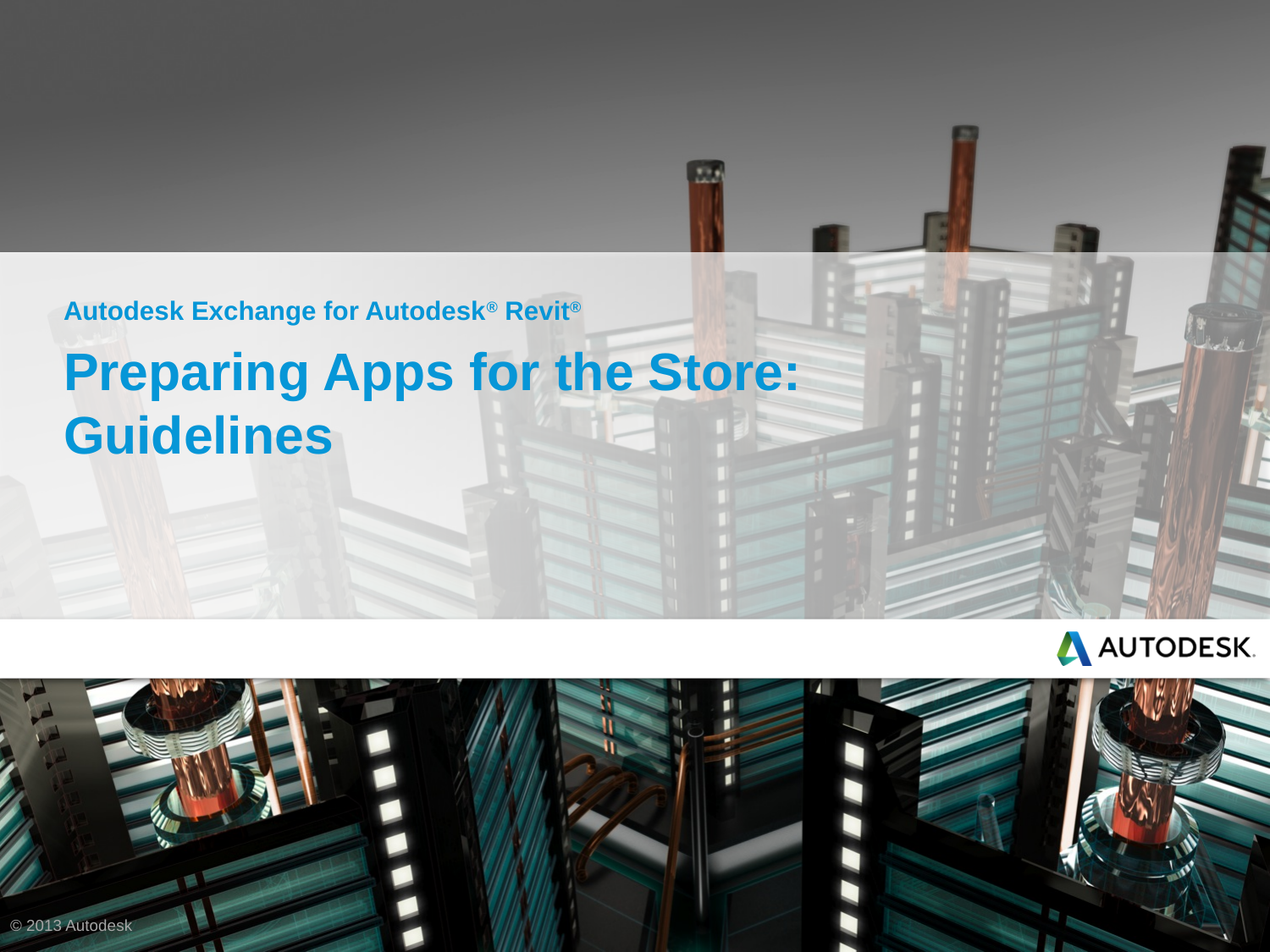

Autodesk Exchange for Autodesk® Revit®
Preparing Apps for the Store:
Guidelines